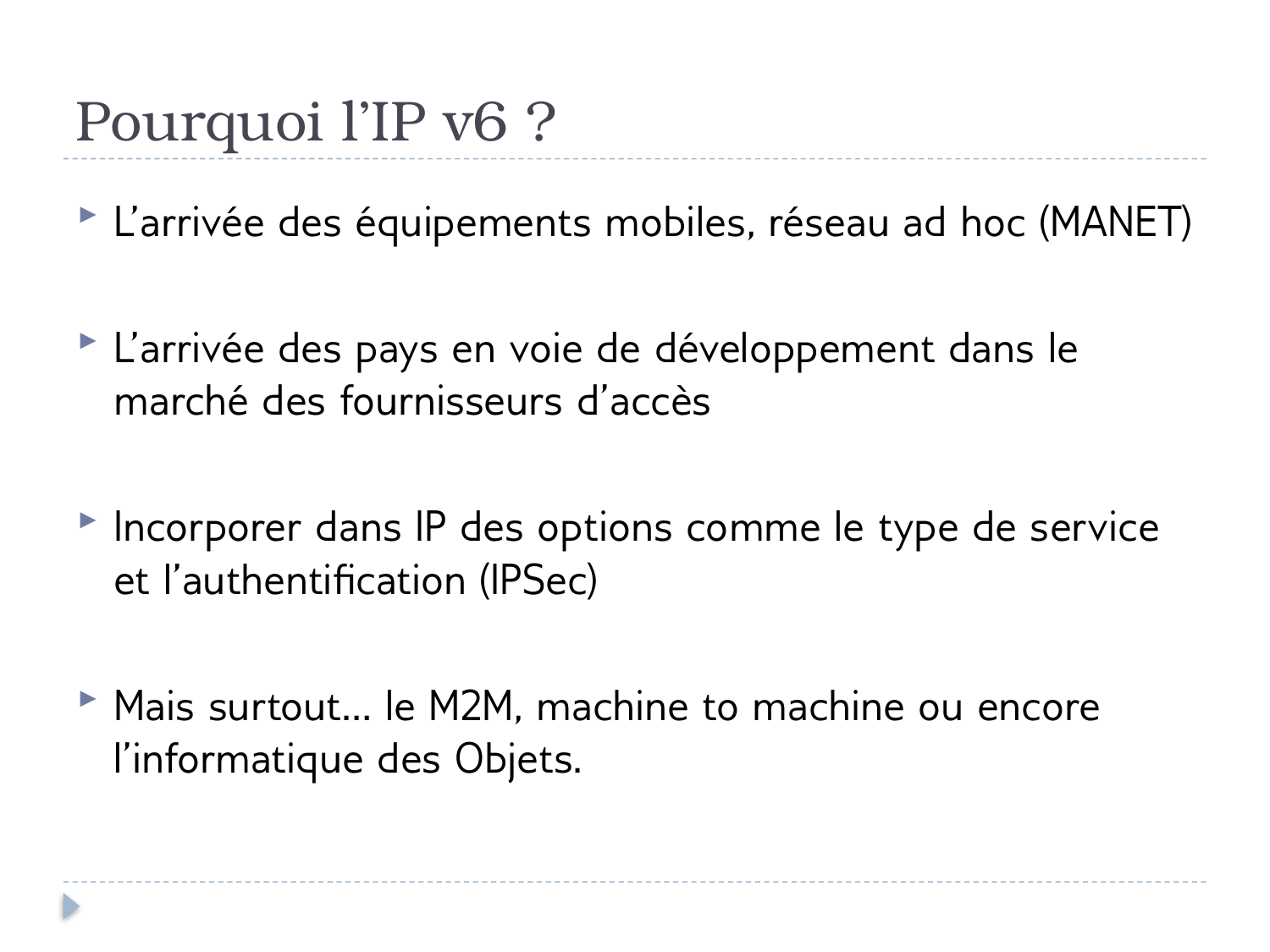

# Pourquoi l’IP v6 ?
L’arrivée des équipements mobiles, réseau ad hoc (MANET)

L’arrivée des pays en voie de développement dans le marché des fournisseurs d’accès

Incorporer dans IP des options comme le type de service et l’authentification (IPSec)

Mais surtout… le M2M, machine to machine ou encore l’informatique des Objets.